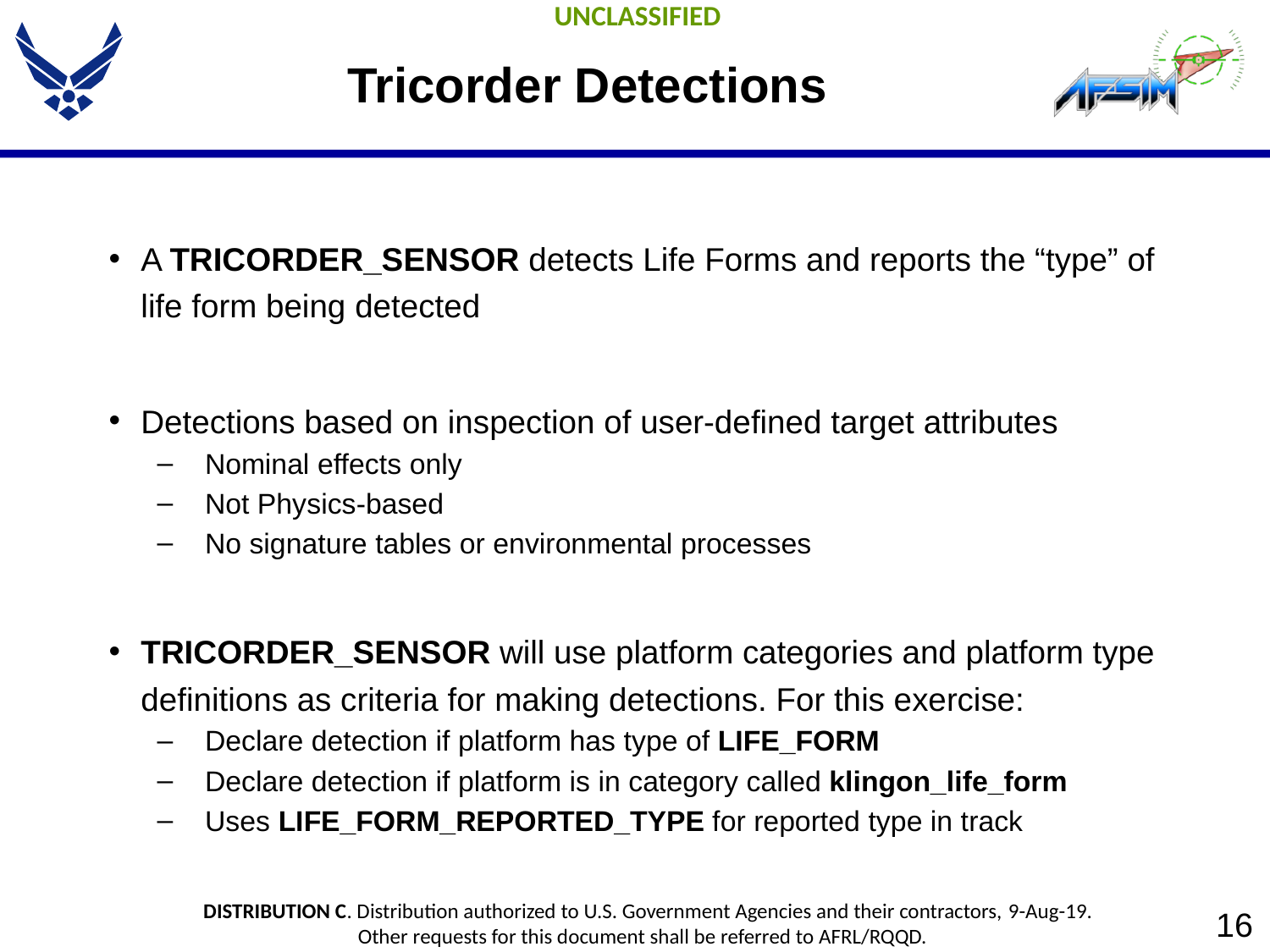

# Tricorder Detections
A TRICORDER_SENSOR detects Life Forms and reports the “type” of life form being detected

Detections based on inspection of user-defined target attributes
Nominal effects only
Not Physics-based
No signature tables or environmental processes

TRICORDER_SENSOR will use platform categories and platform type definitions as criteria for making detections. For this exercise:
Declare detection if platform has type of LIFE_FORM
Declare detection if platform is in category called klingon_life_form
Uses LIFE_FORM_REPORTED_TYPE for reported type in track